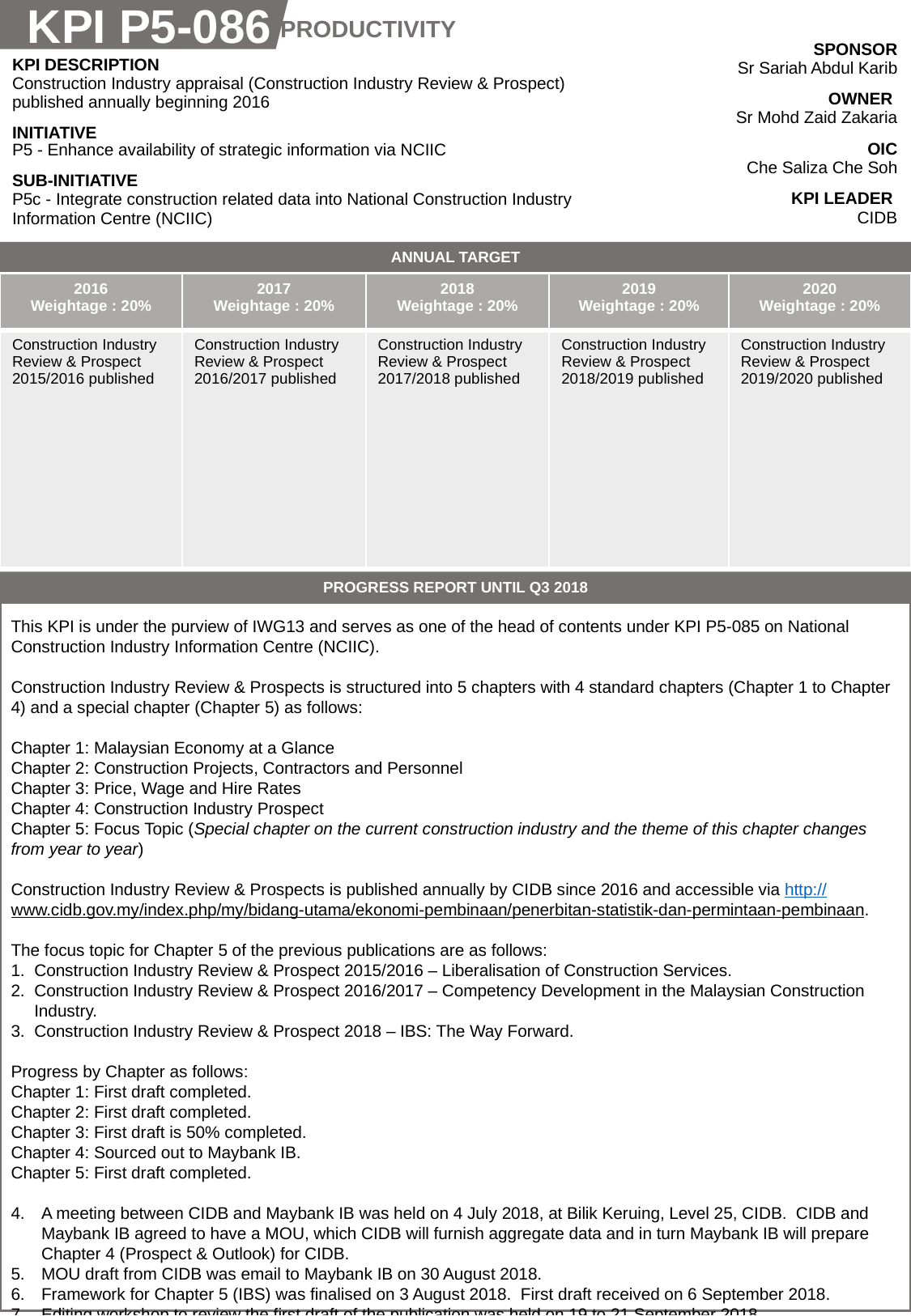

KPI P5-086
PRODUCTIVITY
| SPONSOR Sr Sariah Abdul Karib |
| --- |
| OWNER Sr Mohd Zaid Zakaria |
| OIC Che Saliza Che Soh |
| KPI LEADER CIDB |
| KPI DESCRIPTION Construction Industry appraisal (Construction Industry Review & Prospect) published annually beginning 2016 |
| --- |
| INITIATIVE P5 - Enhance availability of strategic information via NCIIC |
| SUB-INITIATIVE P5c - Integrate construction related data into National Construction Industry Information Centre (NCIIC) |
ANNUAL TARGET
| 2016 Weightage : 20% | 2017 Weightage : 20% | 2018 Weightage : 20% | 2019 Weightage : 20% | 2020 Weightage : 20% |
| --- | --- | --- | --- | --- |
| Construction Industry Review & Prospect 2015/2016 published | Construction Industry Review & Prospect 2016/2017 published | Construction Industry Review & Prospect 2017/2018 published | Construction Industry Review & Prospect 2018/2019 published | Construction Industry Review & Prospect 2019/2020 published |
PROGRESS REPORT UNTIL Q3 2018

This KPI is under the purview of IWG13 and serves as one of the head of contents under KPI P5-085 on National Construction Industry Information Centre (NCIIC).

Construction Industry Review & Prospects is structured into 5 chapters with 4 standard chapters (Chapter 1 to Chapter 4) and a special chapter (Chapter 5) as follows:

Chapter 1: Malaysian Economy at a Glance
Chapter 2: Construction Projects, Contractors and Personnel
Chapter 3: Price, Wage and Hire Rates
Chapter 4: Construction Industry Prospect
Chapter 5: Focus Topic (Special chapter on the current construction industry and the theme of this chapter changes from year to year)

Construction Industry Review & Prospects is published annually by CIDB since 2016 and accessible via http://www.cidb.gov.my/index.php/my/bidang-utama/ekonomi-pembinaan/penerbitan-statistik-dan-permintaan-pembinaan.

The focus topic for Chapter 5 of the previous publications are as follows:
Construction Industry Review & Prospect 2015/2016 – Liberalisation of Construction Services.
Construction Industry Review & Prospect 2016/2017 – Competency Development in the Malaysian Construction Industry.
Construction Industry Review & Prospect 2018 – IBS: The Way Forward.

Progress by Chapter as follows:
Chapter 1: First draft completed.
Chapter 2: First draft completed.
Chapter 3: First draft is 50% completed.
Chapter 4: Sourced out to Maybank IB.
Chapter 5: First draft completed.

A meeting between CIDB and Maybank IB was held on 4 July 2018, at Bilik Keruing, Level 25, CIDB.  CIDB and Maybank IB agreed to have a MOU, which CIDB will furnish aggregate data and in turn Maybank IB will prepare Chapter 4 (Prospect & Outlook) for CIDB.
MOU draft from CIDB was email to Maybank IB on 30 August 2018.
Framework for Chapter 5 (IBS) was finalised on 3 August 2018.  First draft received on 6 September 2018.
Editing workshop to review the first draft of the publication was held on 19 to 21 September 2018.